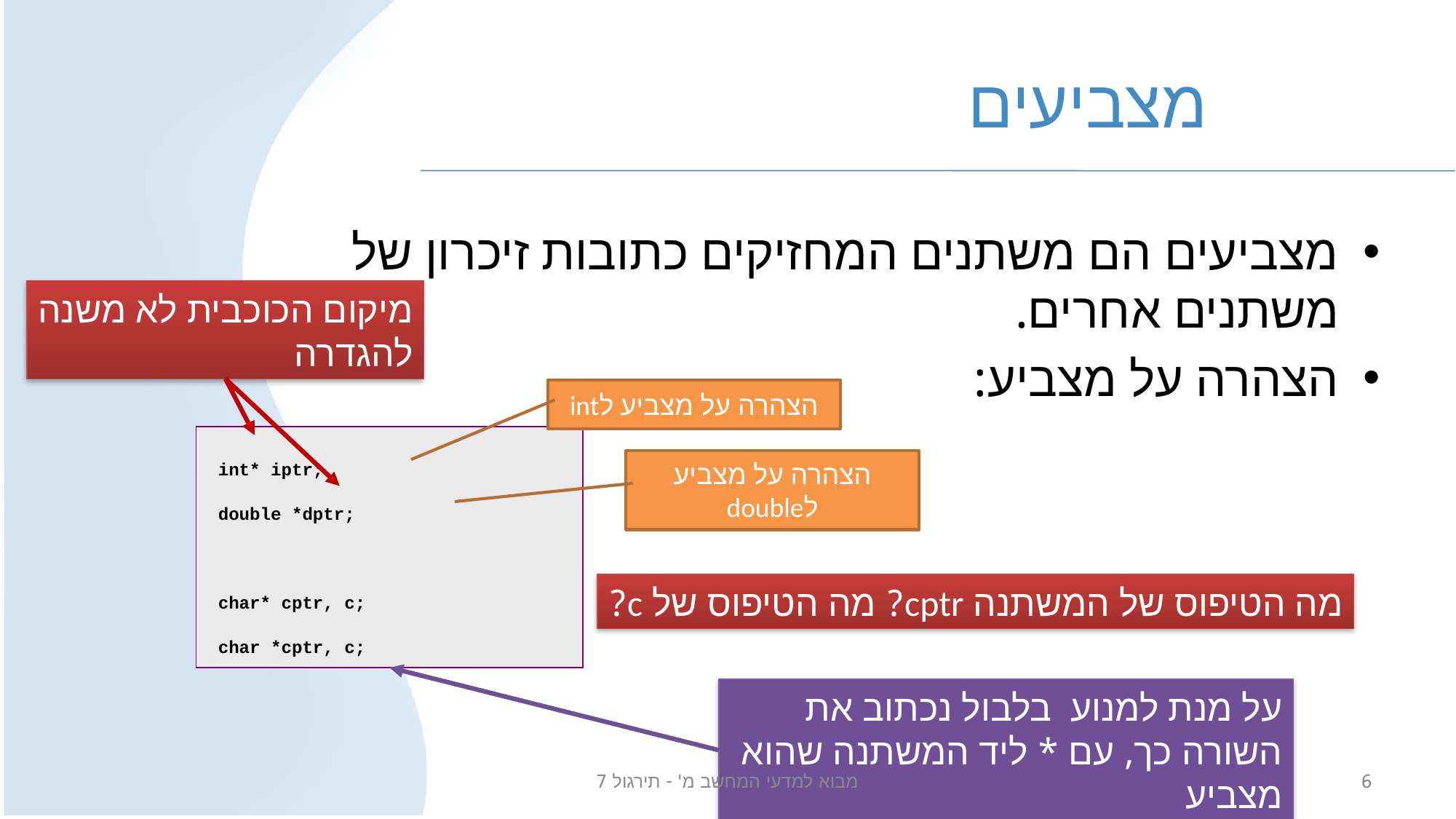

# מצביעים
מצביעים הם משתנים המחזיקים כתובות זיכרון של משתנים אחרים.
הצהרה על מצביע:
מיקום הכוכבית לא משנה
להגדרה
הצהרה על מצביע לint
int* iptr;
double *dptr;

char* cptr, c;
char *cptr, c;
הצהרה על מצביע לdouble
מה הטיפוס של המשתנה cptr? מה הטיפוס של c?
על מנת למנוע  בלבול נכתוב את השורה כך, עם * ליד המשתנה שהוא מצביע
מבוא למדעי המחשב מ' - תירגול 7
6